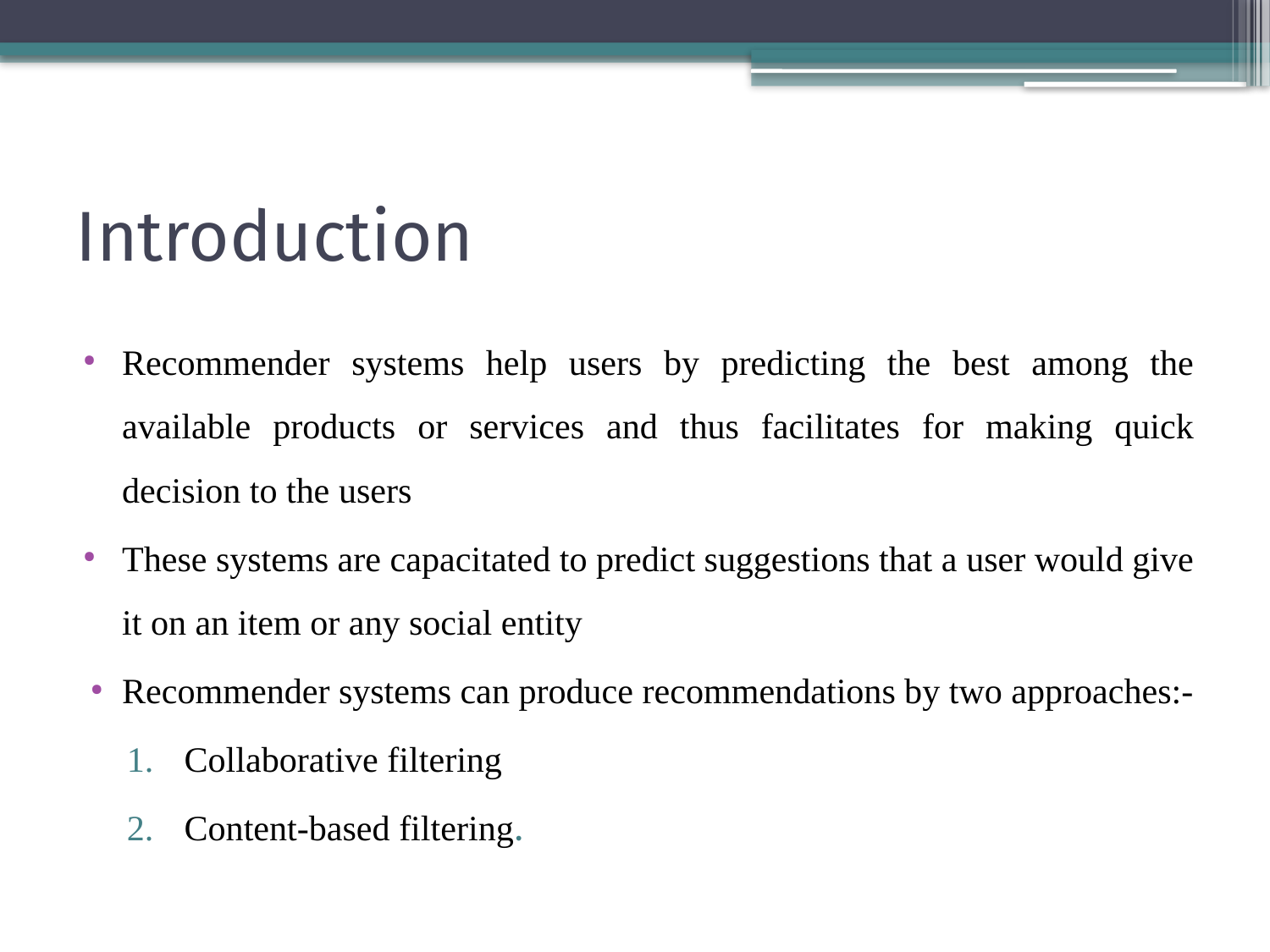

# Introduction
Recommender systems help users by predicting the best among the available products or services and thus facilitates for making quick decision to the users
These systems are capacitated to predict suggestions that a user would give it on an item or any social entity
Recommender systems can produce recommendations by two approaches:-
Collaborative filtering
Content-based filtering.